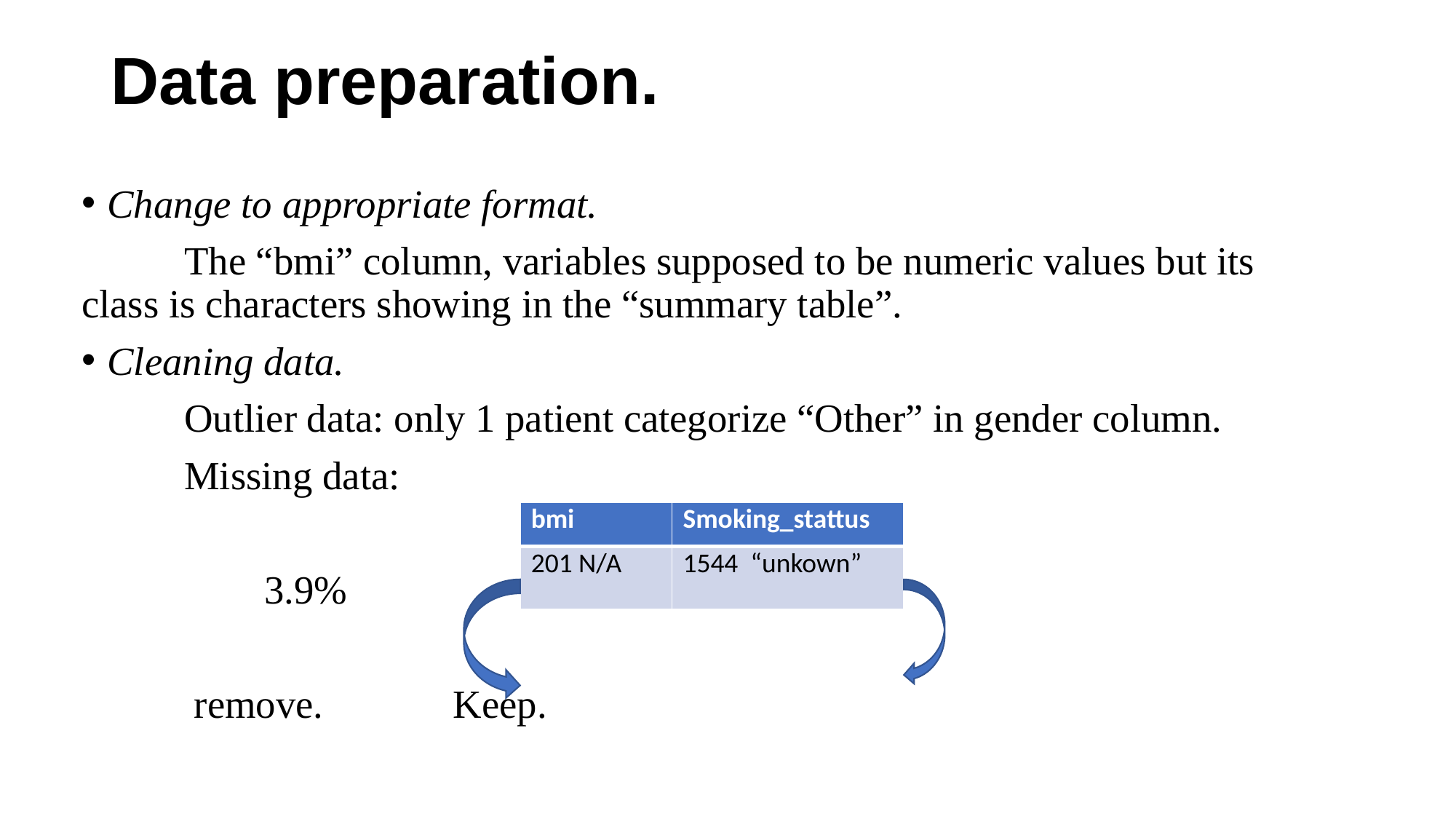

# Data preparation.
Change to appropriate format.
	The “bmi” column, variables supposed to be numeric values but its 	class is characters showing in the “summary table”.
Cleaning data.
	Outlier data: only 1 patient categorize “Other” in gender column.
	Missing data:

		        3.9%	                                         30%

				 remove.             Keep.
| bmi | Smoking\_stattus |
| --- | --- |
| 201 N/A | 1544 “unkown” |